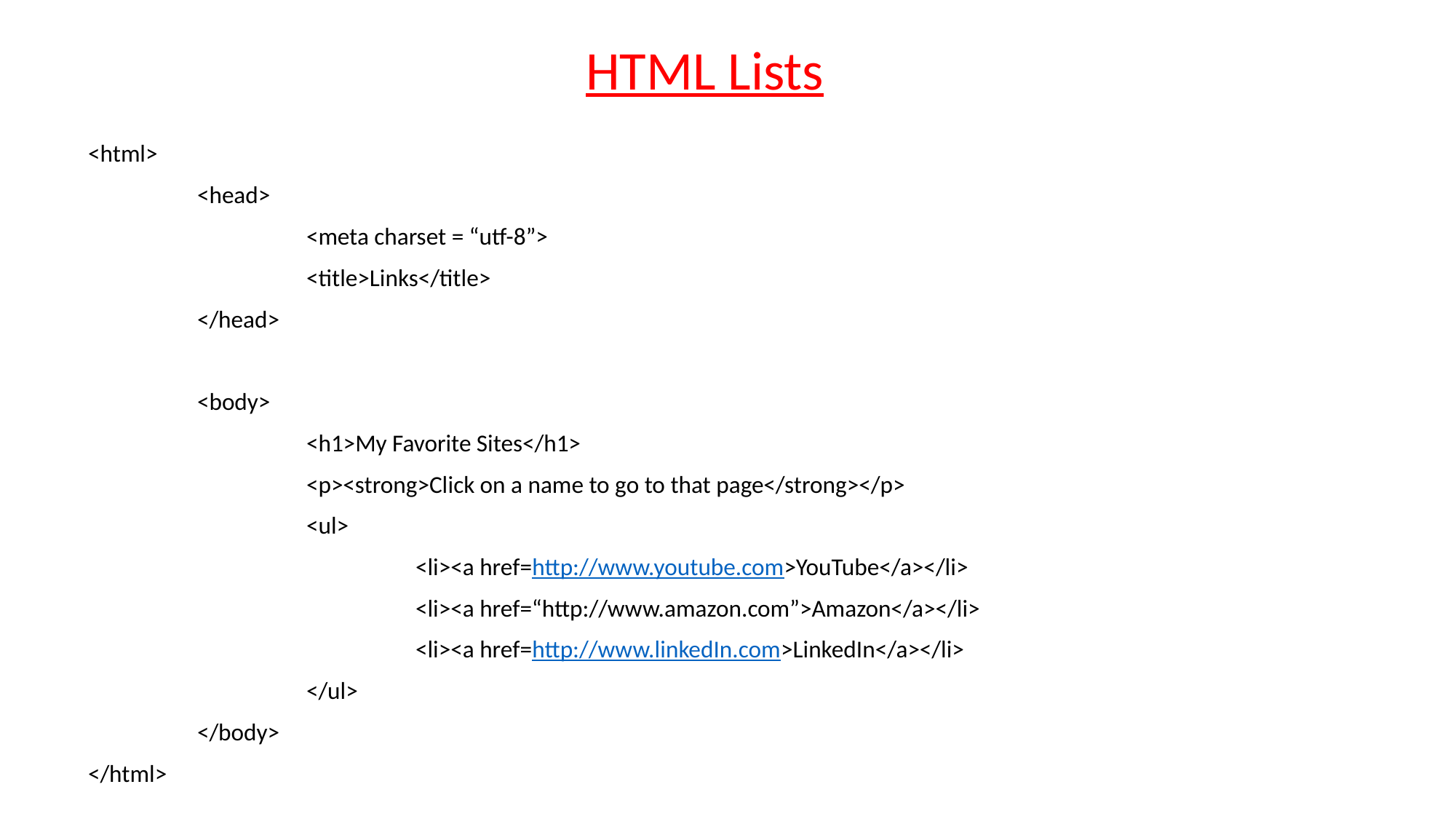

# HTML Lists
<html>
	<head>
		<meta charset = “utf-8”>
		<title>Links</title>
	</head>

	<body>
		<h1>My Favorite Sites</h1>
		<p><strong>Click on a name to go to that page</strong></p>
		<ul>
			<li><a href=http://www.youtube.com>YouTube</a></li>
			<li><a href=“http://www.amazon.com”>Amazon</a></li>
			<li><a href=http://www.linkedIn.com>LinkedIn</a></li>
		</ul>
	</body>
</html>